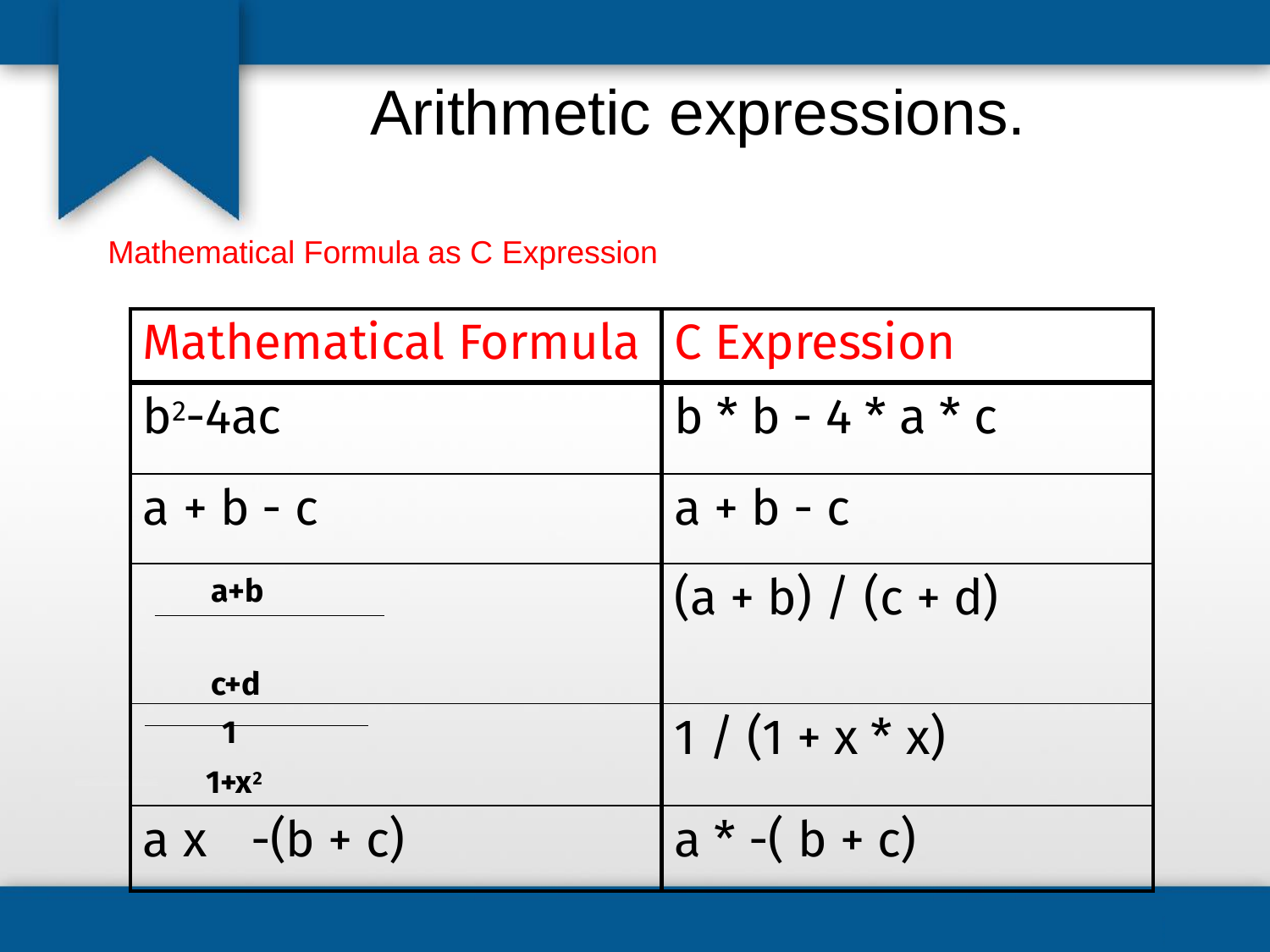

# Arithmetic expressions.
Mathematical Formula as C Expression
| Mathematical Formula | C Expression |
| --- | --- |
| b2-4ac | b \* b - 4 \* a \* c |
| a + b - c | a + b - c |
| a+b c+d | (a + b) / (c + d) |
| 1 1+x2 | 1 / (1 + x \* x) |
| a x -(b + c) | a \* -( b + c) |